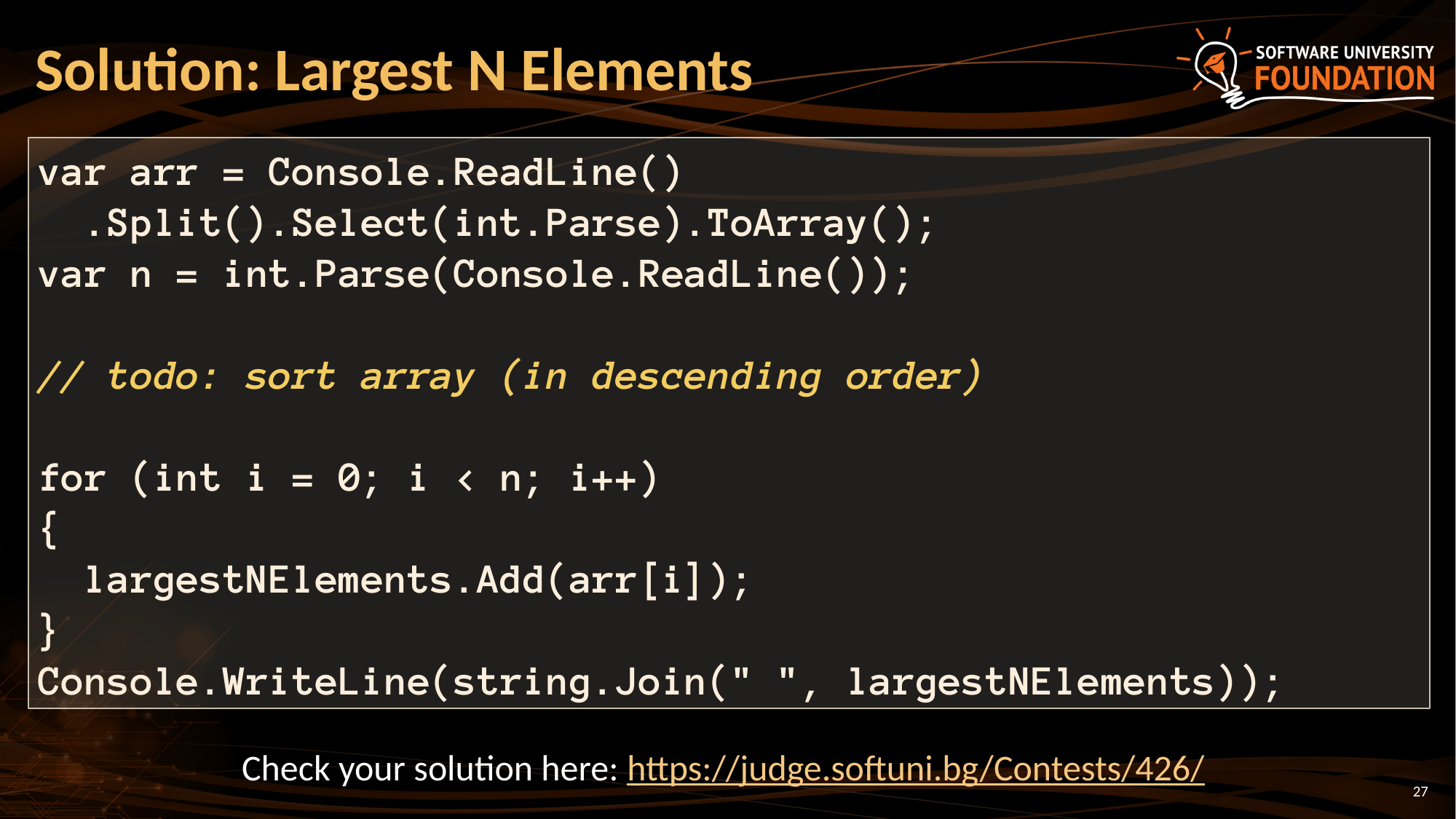

# Solution: Largest N Elements
var arr = Console.ReadLine()
  .Split().Select(int.Parse).ToArray();
var n = int.Parse(Console.ReadLine());

// todo: sort array (in descending order)

for (int i = 0; i < n; i++)
{
  largestNElements.Add(arr[i]);
}
Console.WriteLine(string.Join(" ", largestNElements));
Check your solution here: https://judge.softuni.bg/Contests/426/
27